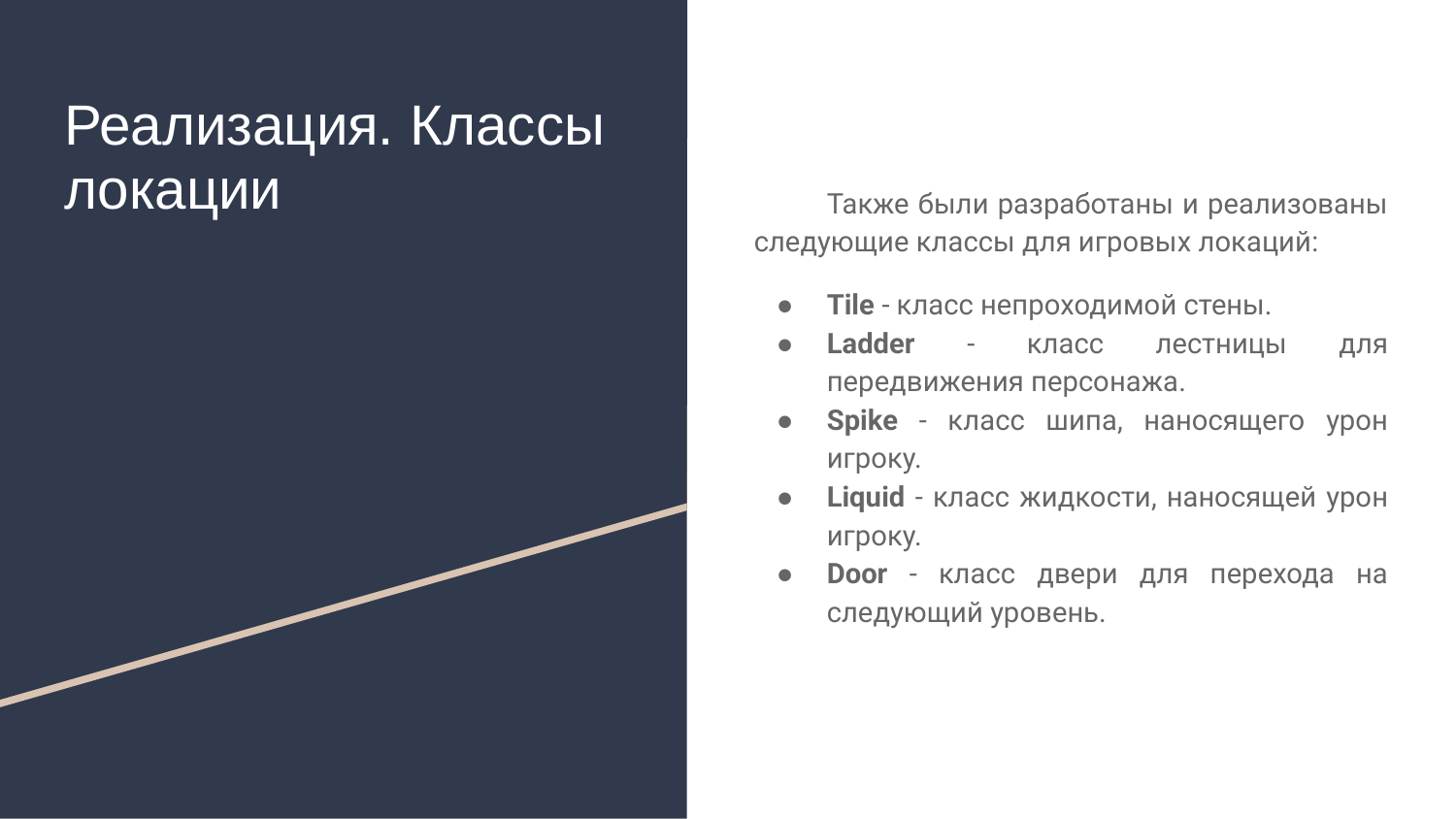

# Реализация. Классы локации
Также были разработаны и реализованы следующие классы для игровых локаций:
Tile - класс непроходимой стены.
Ladder - класс лестницы для передвижения персонажа.
Spike - класс шипа, наносящего урон игроку.
Liquid - класс жидкости, наносящей урон игроку.
Door - класс двери для перехода на следующий уровень.